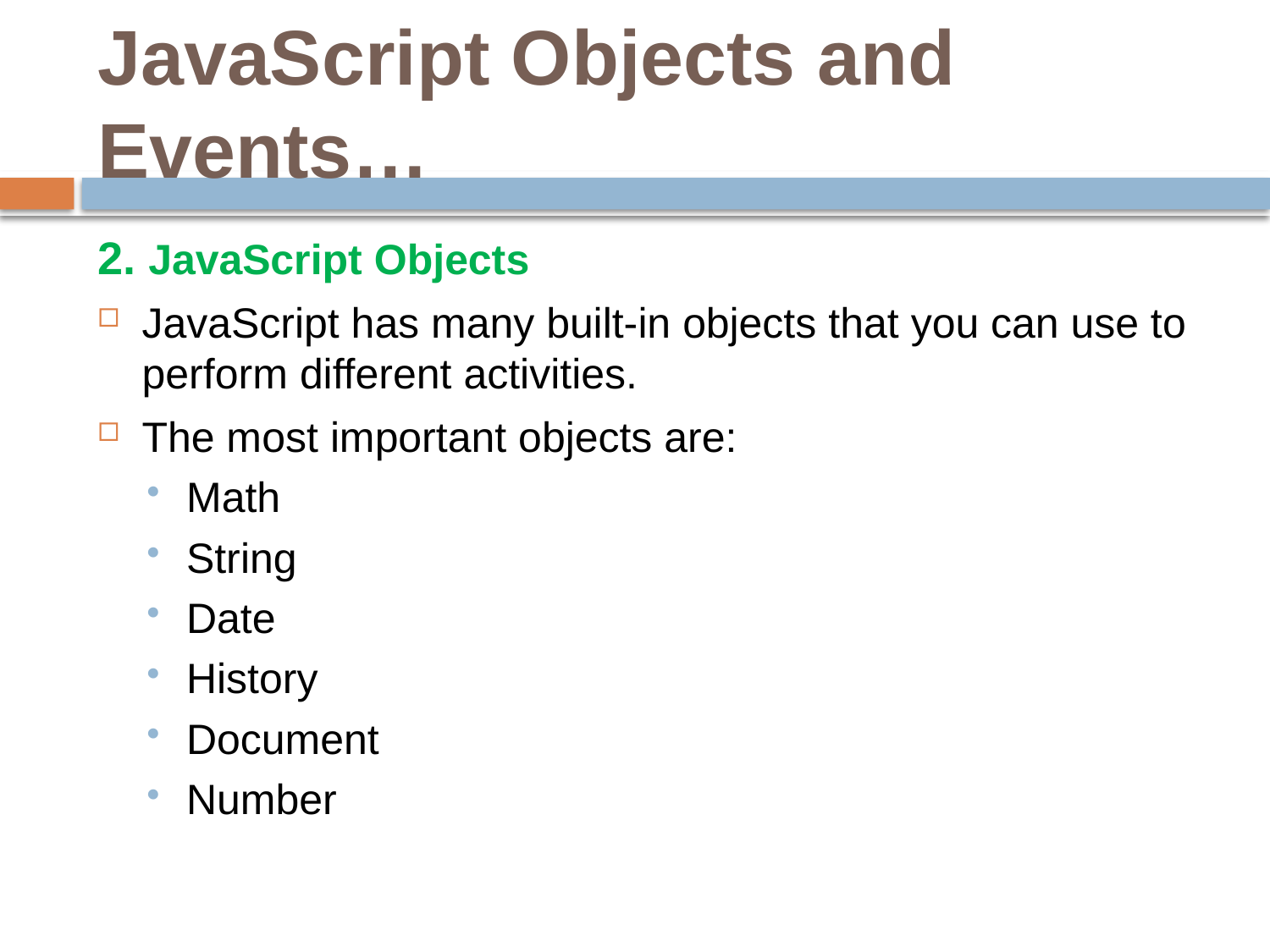

# JavaScript Objects and Events…
2. JavaScript Objects
JavaScript has many built-in objects that you can use to perform different activities.
The most important objects are:
Math
String
Date
History
Document
Number